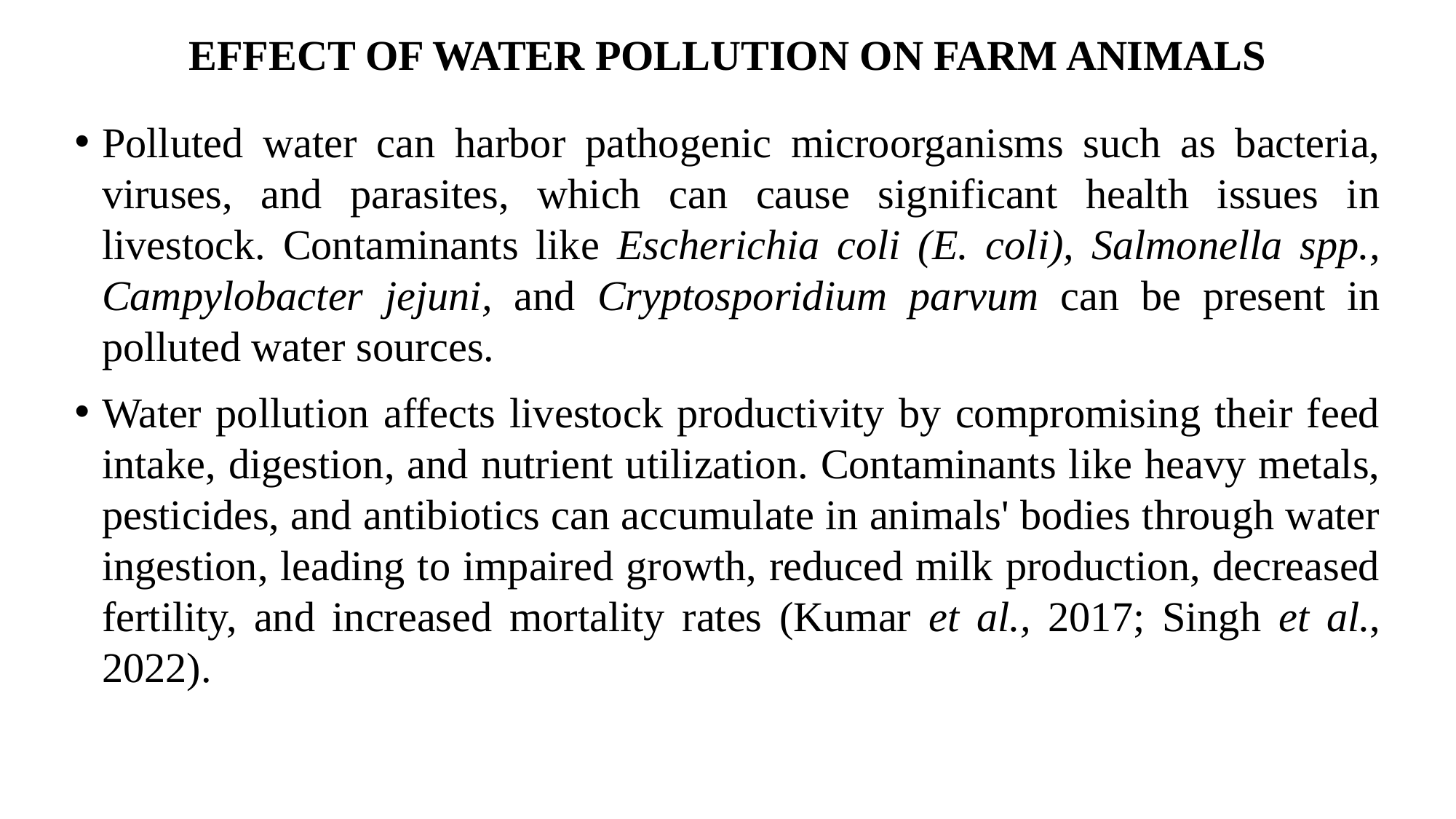

# EFFECT OF WATER POLLUTION ON FARM ANIMALS
Polluted water can harbor pathogenic microorganisms such as bacteria, viruses, and parasites, which can cause significant health issues in livestock. Contaminants like Escherichia coli (E. coli), Salmonella spp., Campylobacter jejuni, and Cryptosporidium parvum can be present in polluted water sources.
Water pollution affects livestock productivity by compromising their feed intake, digestion, and nutrient utilization. Contaminants like heavy metals, pesticides, and antibiotics can accumulate in animals' bodies through water ingestion, leading to impaired growth, reduced milk production, decreased fertility, and increased mortality rates (Kumar et al., 2017; Singh et al., 2022).